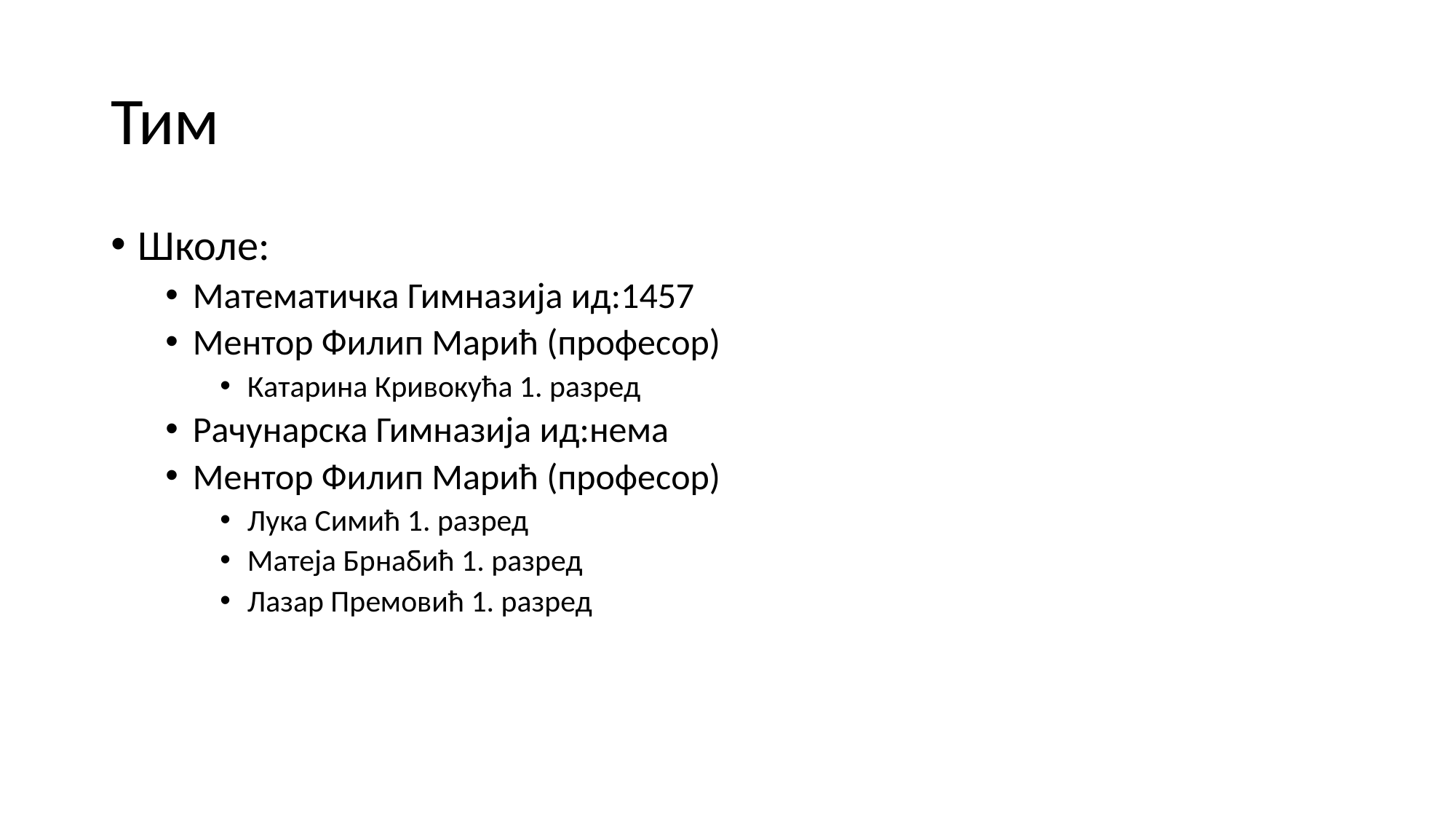

# Тим
Школе:
Математичка Гимназија ид:1457
Ментор Филип Марић (професор)
Катарина Кривокућа 1. разред
Рачунарска Гимназија ид:нема
Ментор Филип Марић (професор)
Лука Симић 1. разред
Матеја Брнабић 1. разред
Лазар Премовић 1. разред